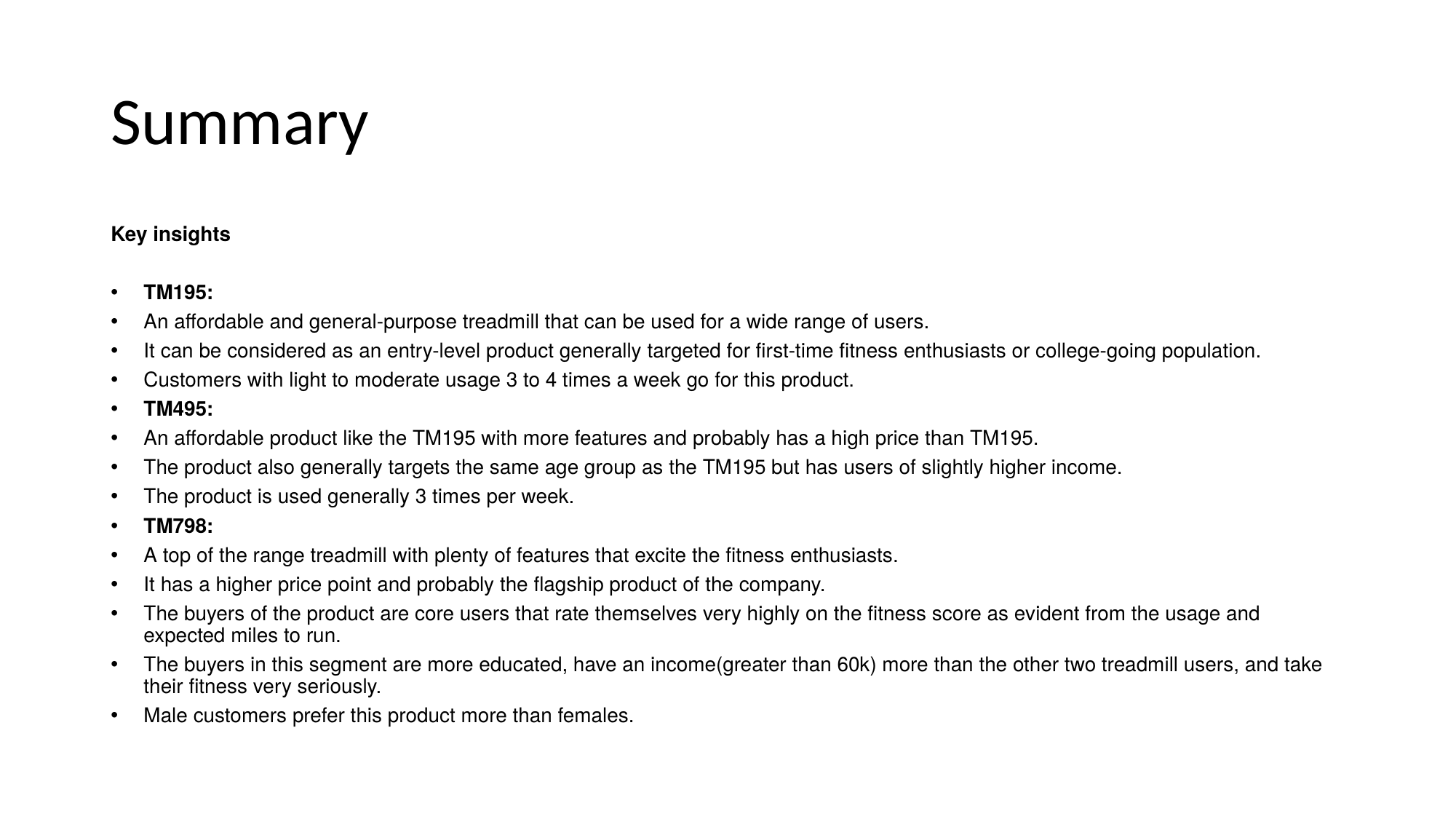

# Summary
Key insights

TM195:
An affordable and general-purpose treadmill that can be used for a wide range of users.
It can be considered as an entry-level product generally targeted for first-time fitness enthusiasts or college-going population.
Customers with light to moderate usage 3 to 4 times a week go for this product.
TM495:
An affordable product like the TM195 with more features and probably has a high price than TM195.
The product also generally targets the same age group as the TM195 but has users of slightly higher income.
The product is used generally 3 times per week.
TM798:
A top of the range treadmill with plenty of features that excite the fitness enthusiasts.
It has a higher price point and probably the flagship product of the company.
The buyers of the product are core users that rate themselves very highly on the fitness score as evident from the usage and expected miles to run.
The buyers in this segment are more educated, have an income(greater than 60k) more than the other two treadmill users, and take their fitness very seriously.
Male customers prefer this product more than females.